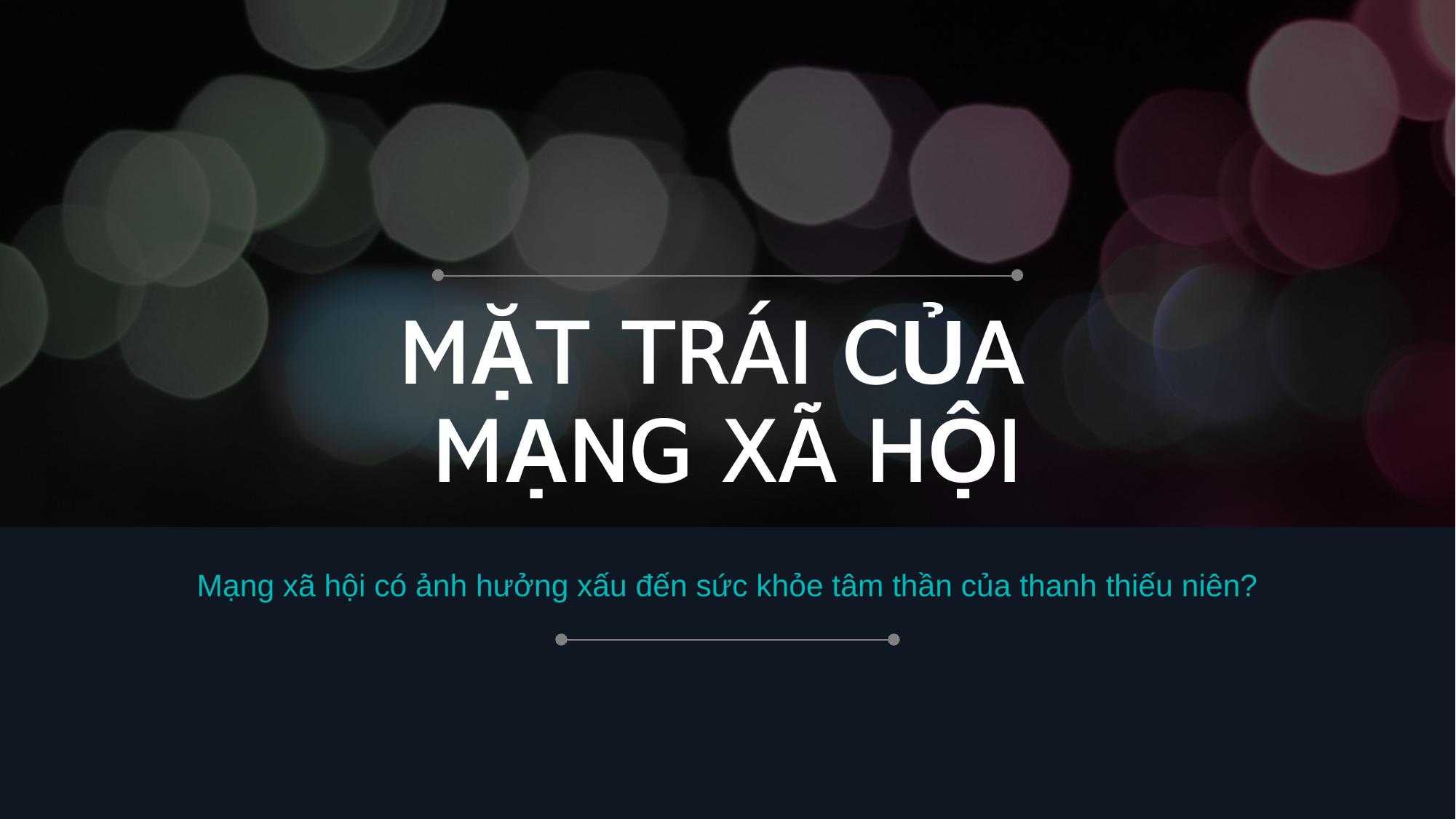

# MẶT TRÁI CỦA MẠNG XÃ HỘI
Mạng xã hội có ảnh hưởng xấu đến sức khỏe tâm thần của thanh thiếu niên?